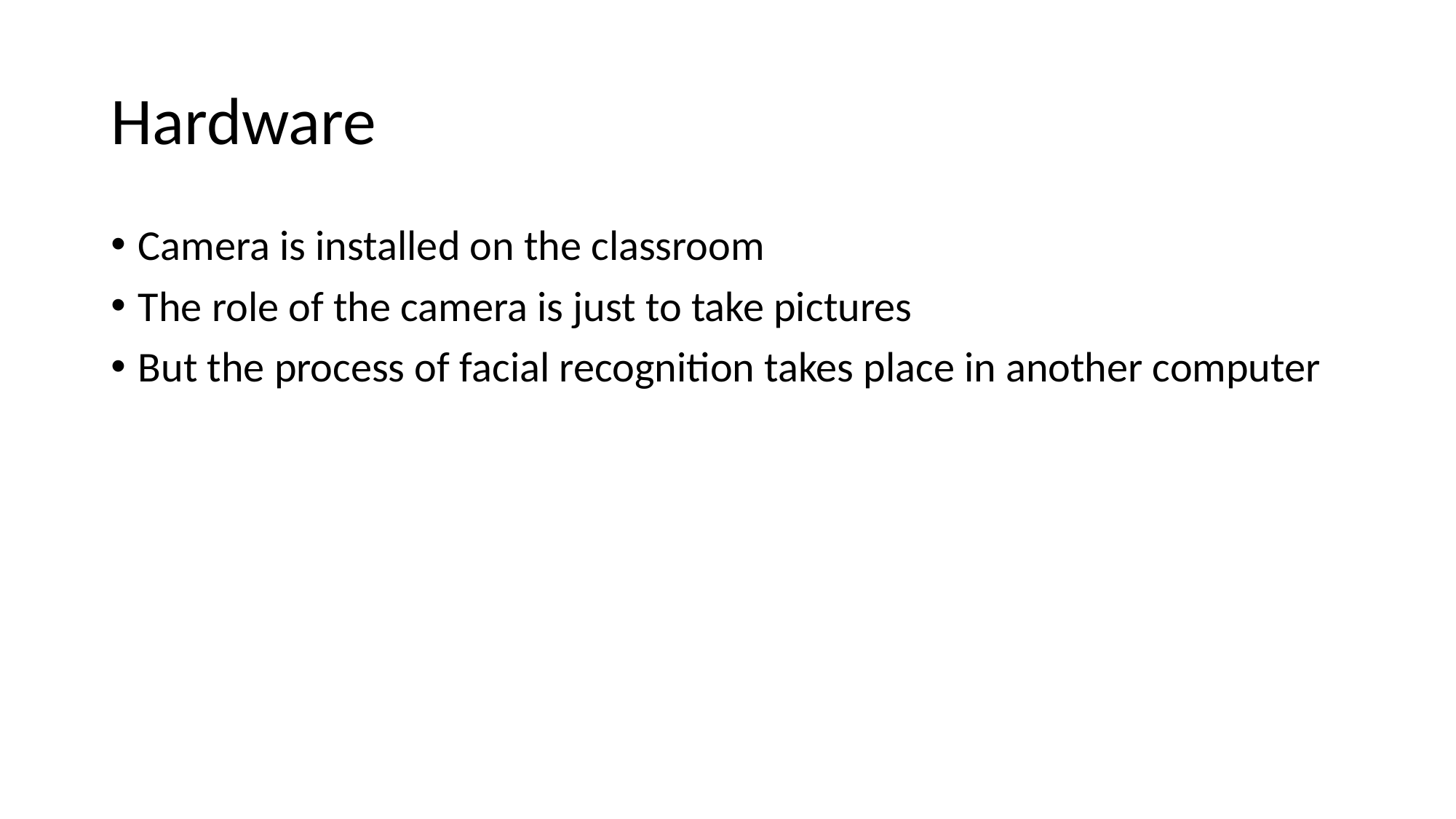

# Hardware
Camera is installed on the classroom
The role of the camera is just to take pictures
But the process of facial recognition takes place in another computer